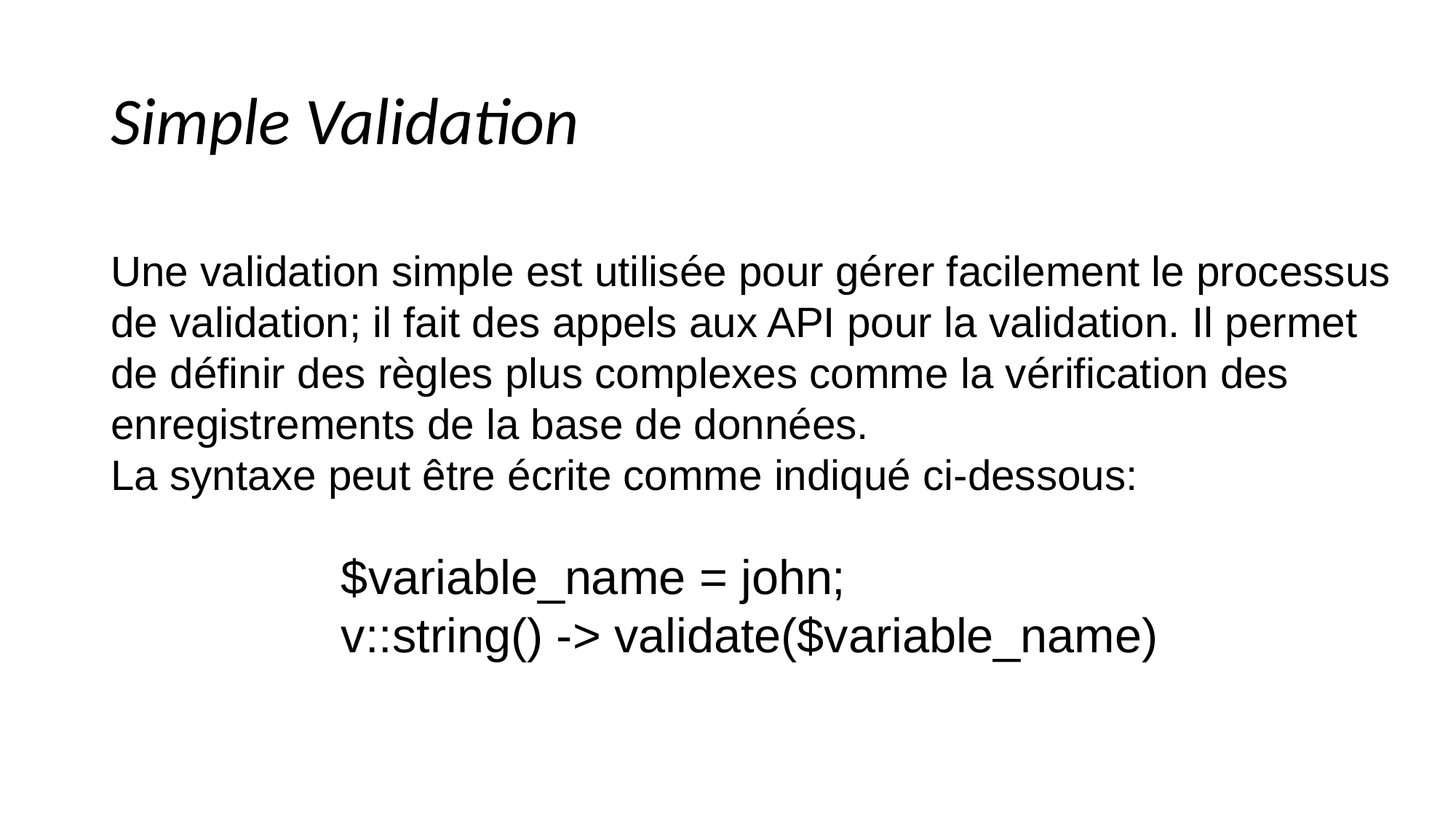

# Simple Validation
Une validation simple est utilisée pour gérer facilement le processus de validation; il fait des appels aux API pour la validation. Il permet de définir des règles plus complexes comme la vérification des enregistrements de la base de données.
La syntaxe peut être écrite comme indiqué ci-dessous:

$variable_name = john;
v::string() -> validate($variable_name)